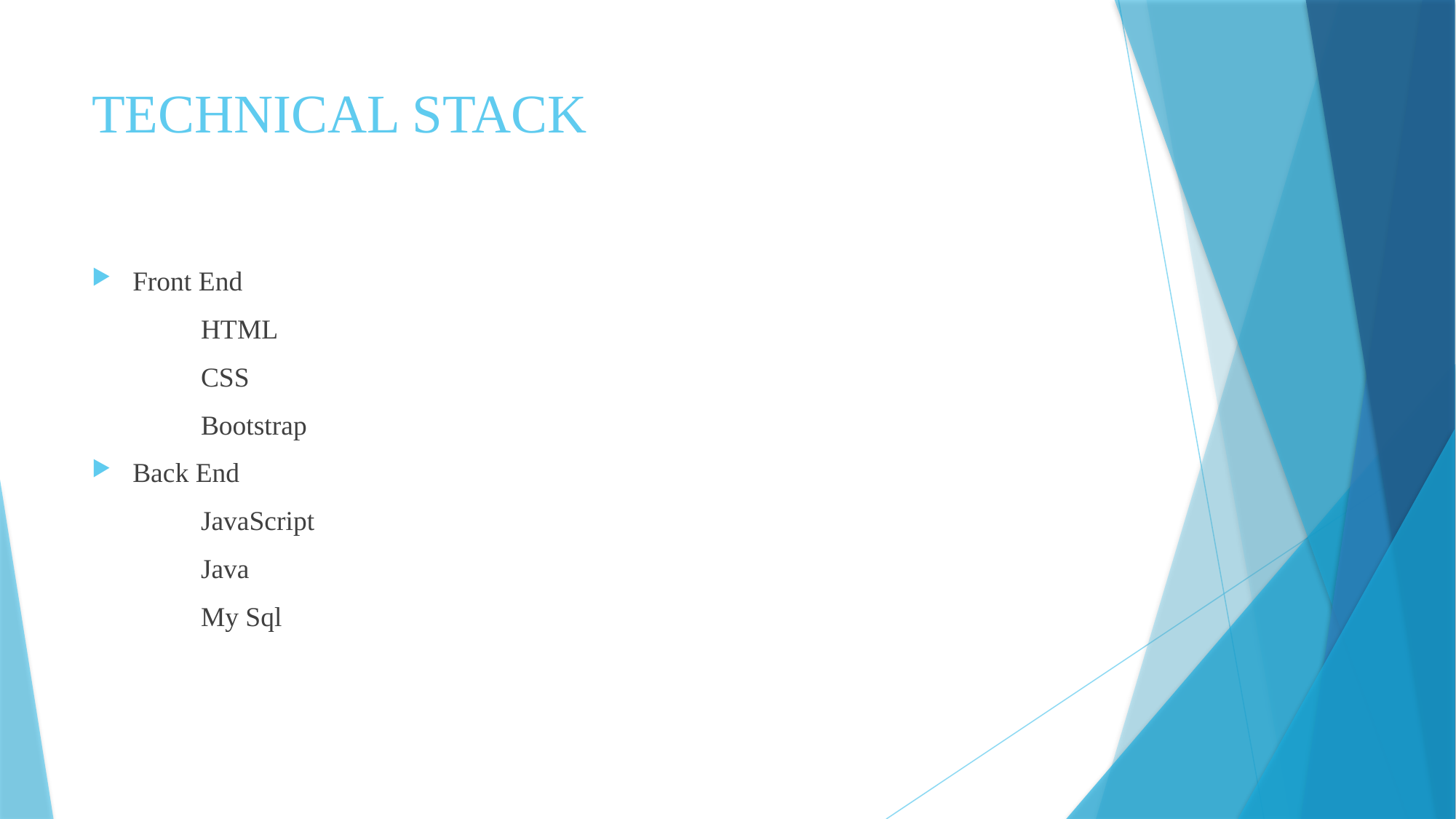

# TECHNICAL STACK
Front End
	HTML
	CSS
     	Bootstrap
Back End
	JavaScript
	Java
	My Sql